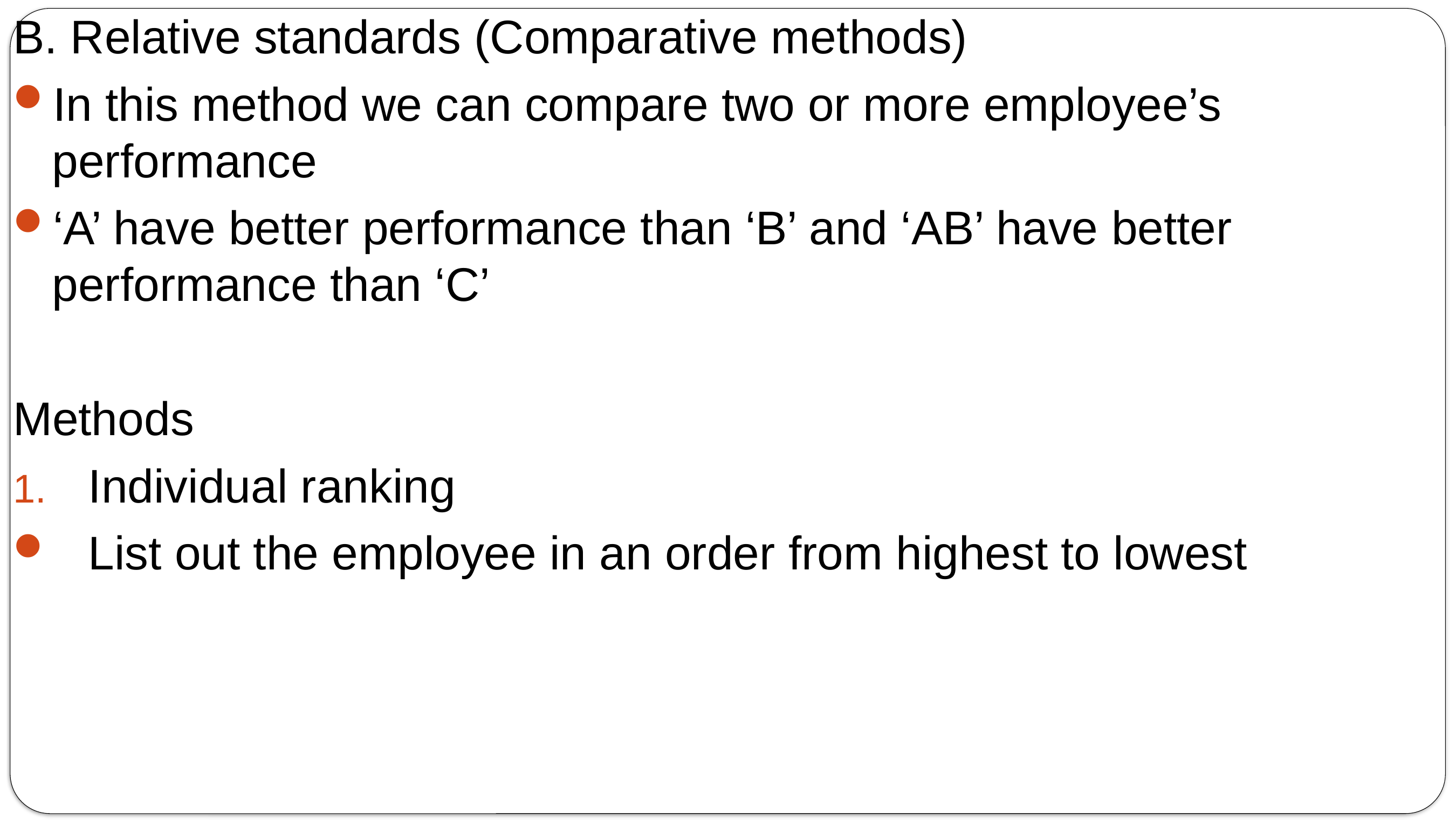

B. Relative standards (Comparative methods)
In this method we can compare two or more employee’s performance
‘A’ have better performance than ‘B’ and ‘AB’ have better performance than ‘C’

Methods
Individual ranking
List out the employee in an order from highest to lowest